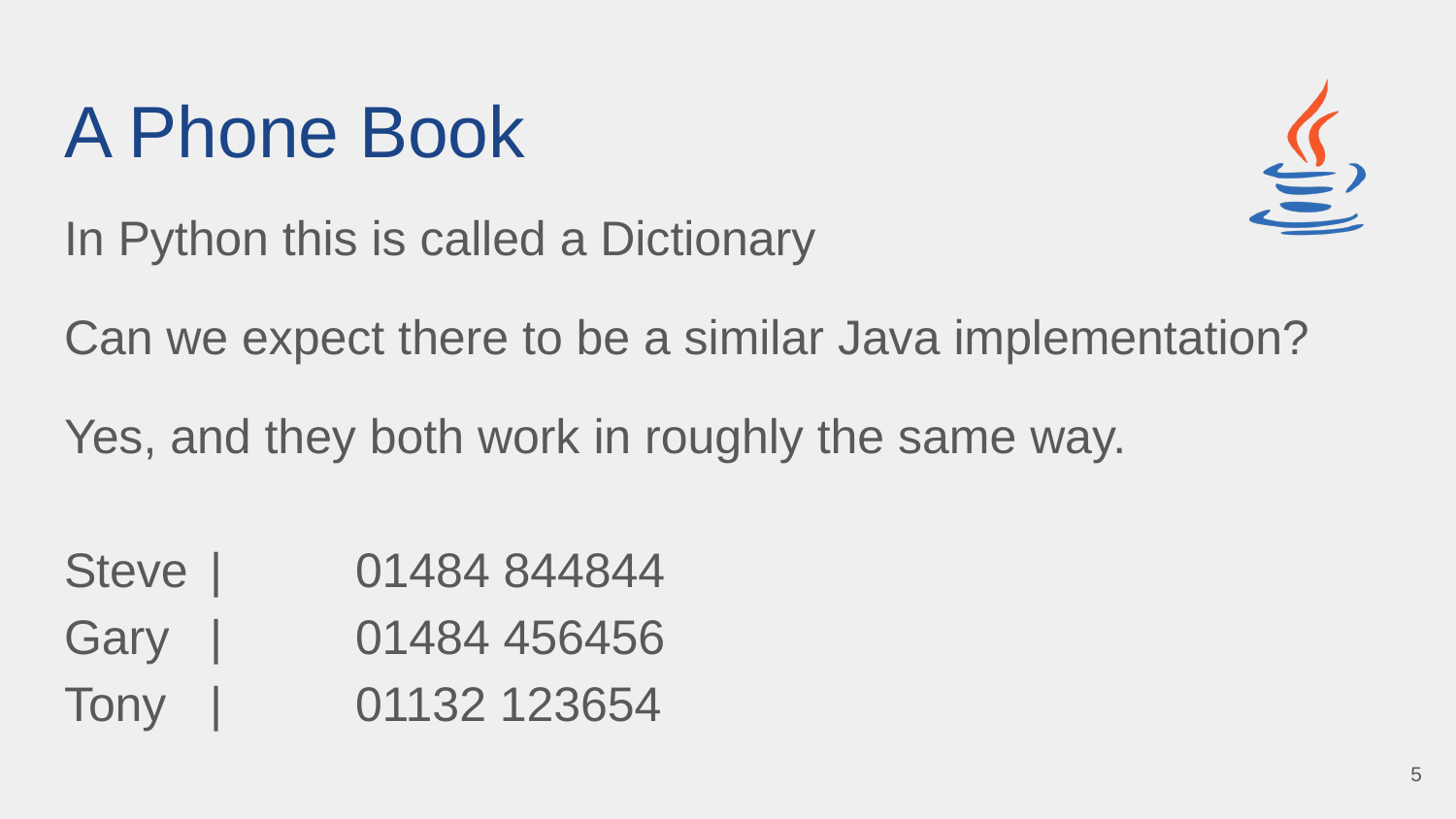

# A Phone Book
In Python this is called a Dictionary
Can we expect there to be a similar Java implementation?
Yes, and they both work in roughly the same way.
Steve	|	01484 844844
Gary	|	01484 456456
Tony	|	01132 123654
5